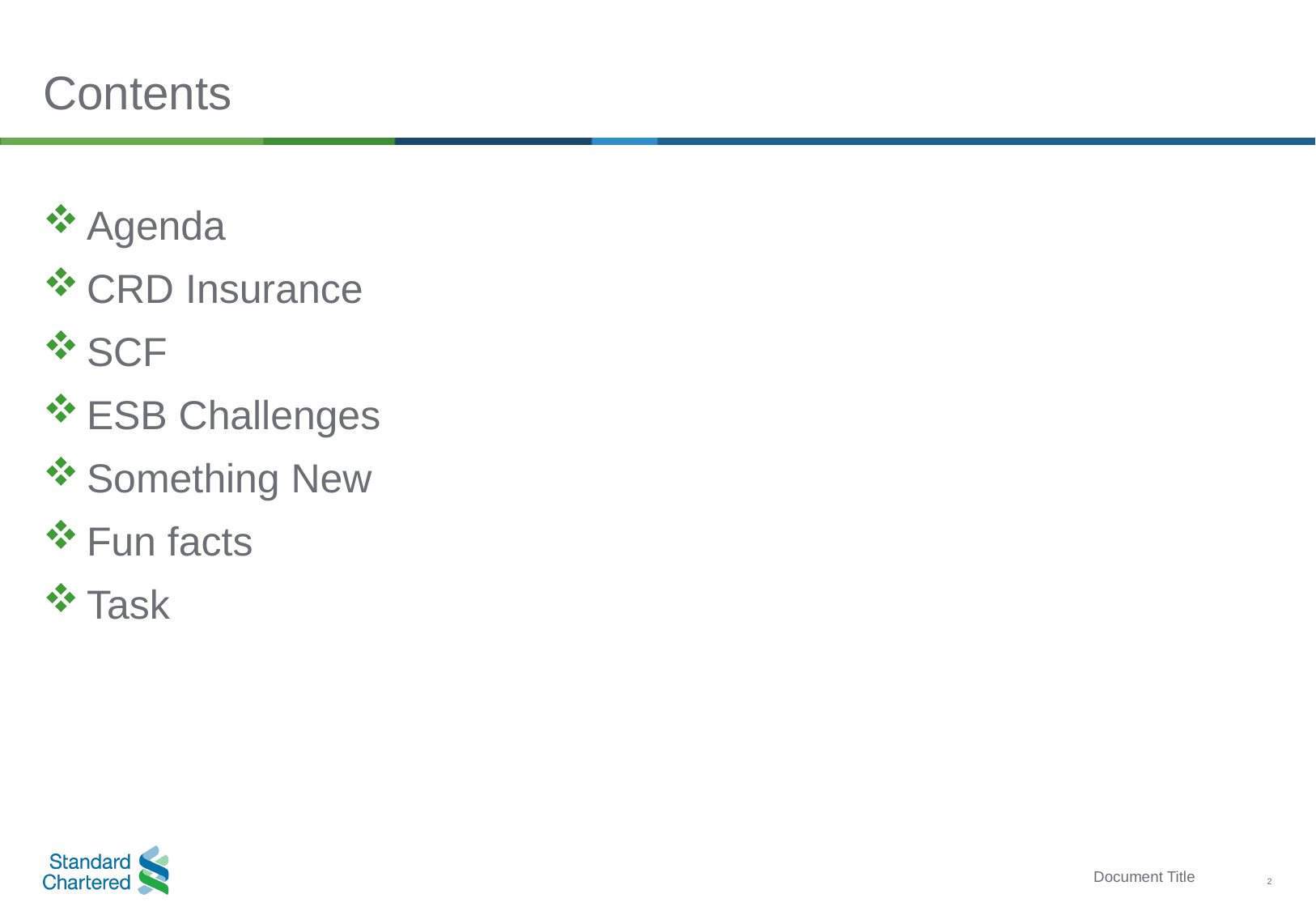

# Contents
Agenda
CRD Insurance
SCF
ESB Challenges
Something New
Fun facts
Task